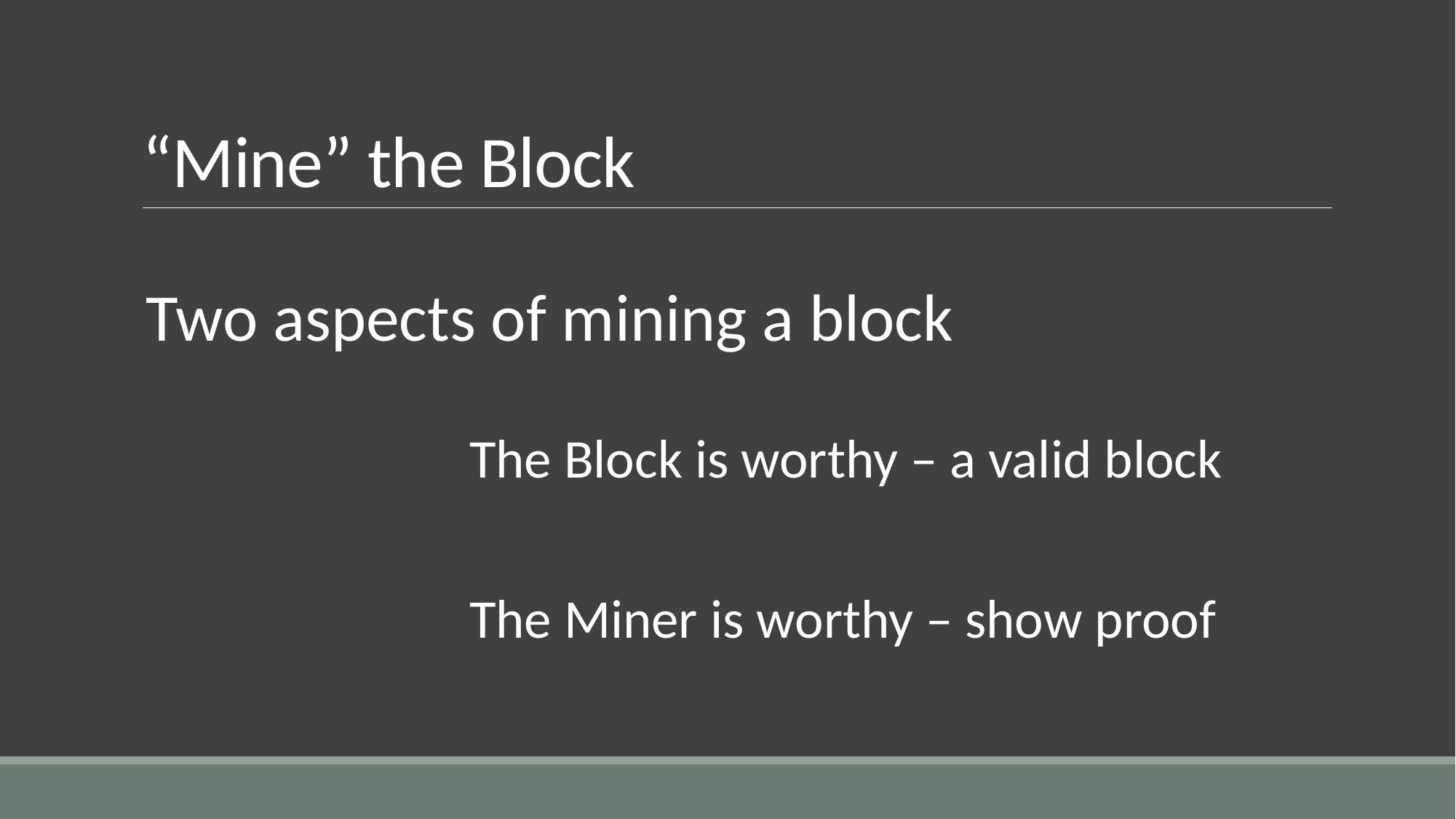

# “Mine” the Block

Two aspects of mining a block

			The Block is worthy – a valid block

			The Miner is worthy – show proof